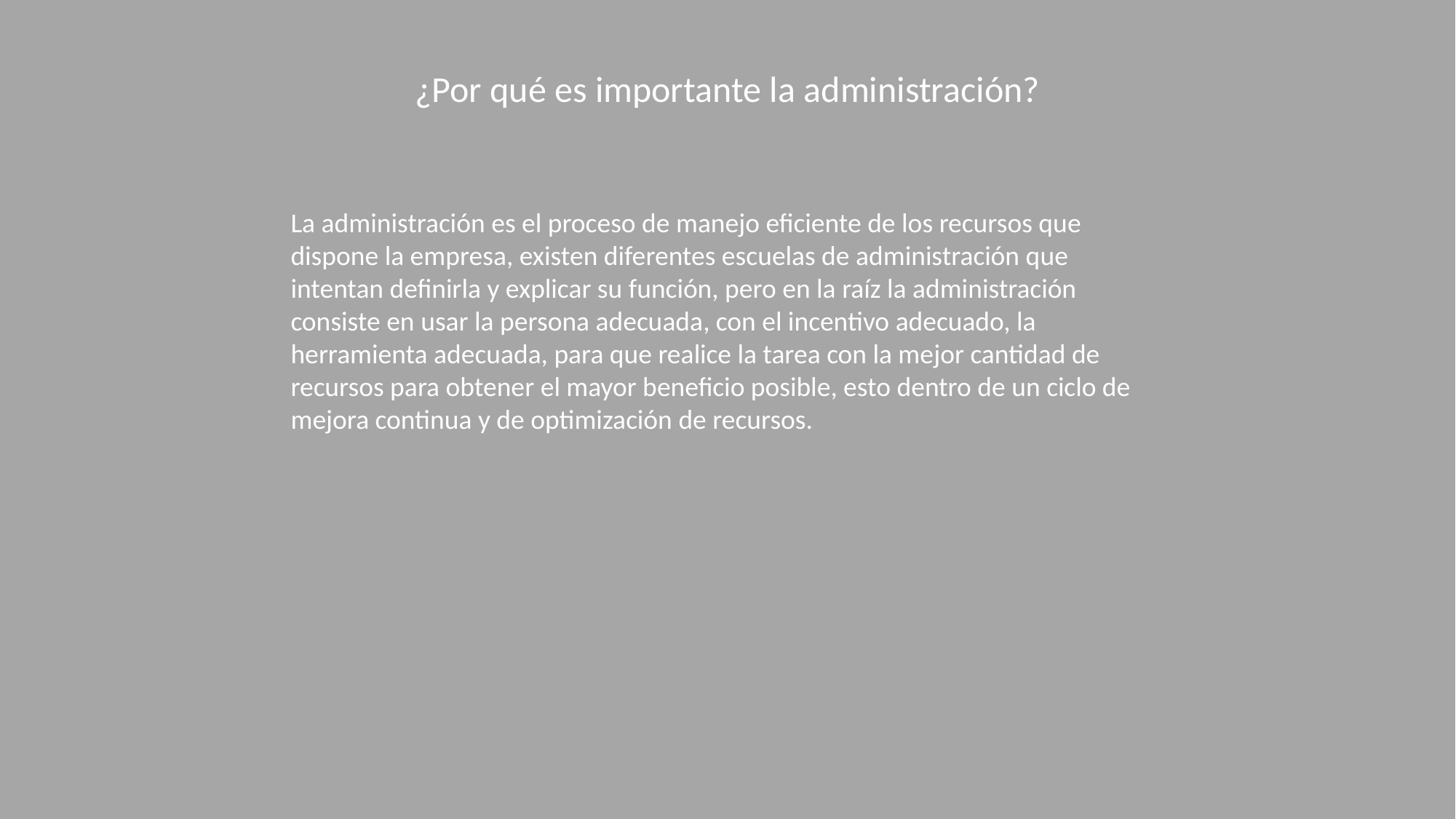

¿Por qué es importante la administración?
La administración es el proceso de manejo eficiente de los recursos que  dispone la empresa, existen diferentes escuelas de administración que intentan definirla y explicar su función, pero en la raíz la administración consiste en usar la persona adecuada, con el incentivo adecuado, la herramienta adecuada, para que realice la tarea con la mejor cantidad de recursos para obtener el mayor beneficio posible, esto dentro de un ciclo de mejora continua y de optimización de recursos.